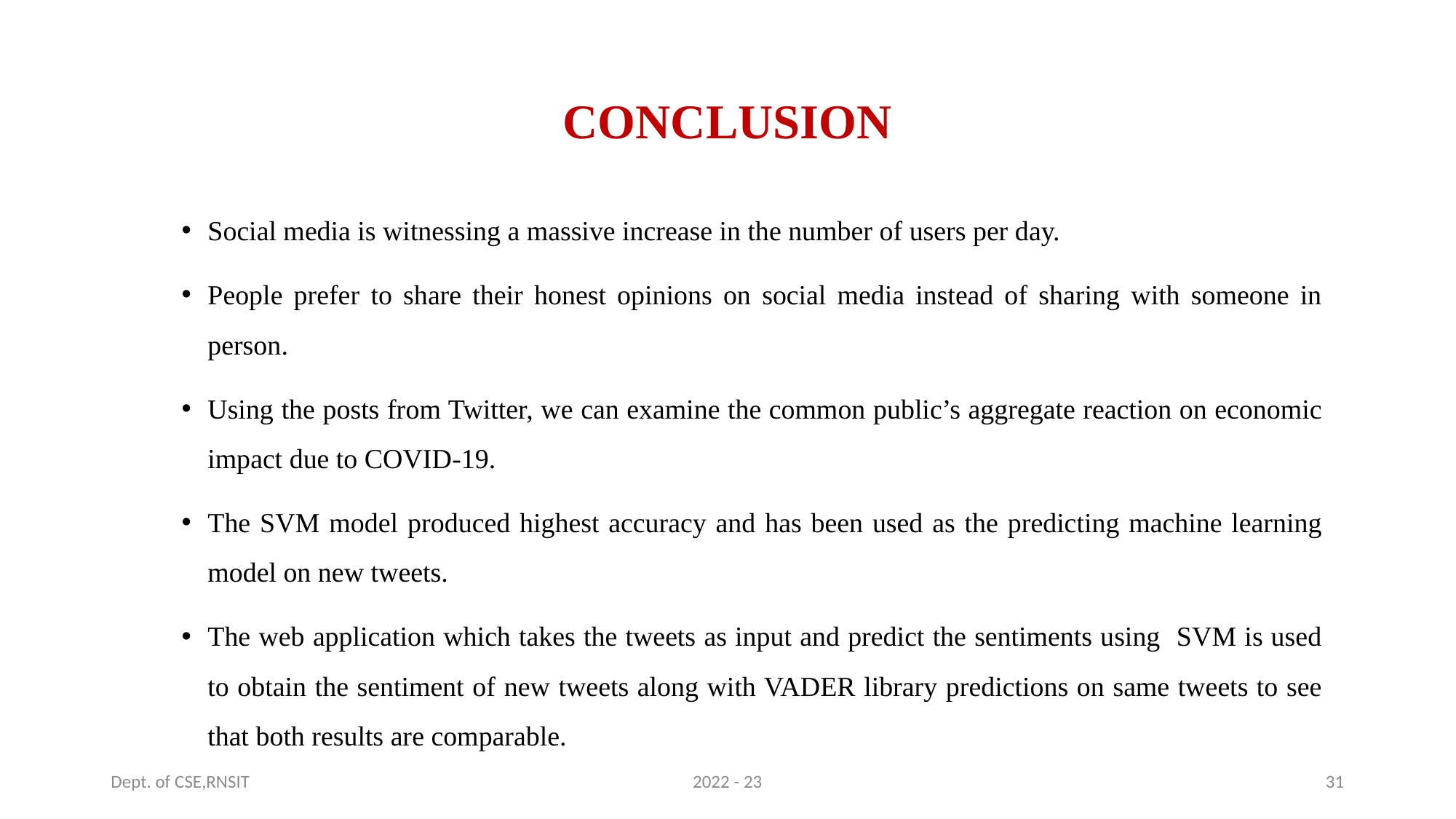

# CONCLUSION
Social media is witnessing a massive increase in the number of users per day.
People prefer to share their honest opinions on social media instead of sharing with someone in person.
Using the posts from Twitter, we can examine the common public’s aggregate reaction on economic impact due to COVID-19.
The SVM model produced highest accuracy and has been used as the predicting machine learning model on new tweets.
The web application which takes the tweets as input and predict the sentiments using  SVM is used to obtain the sentiment of new tweets along with VADER library predictions on same tweets to see that both results are comparable.
Dept. of CSE,RNSIT
2022 - 23
31